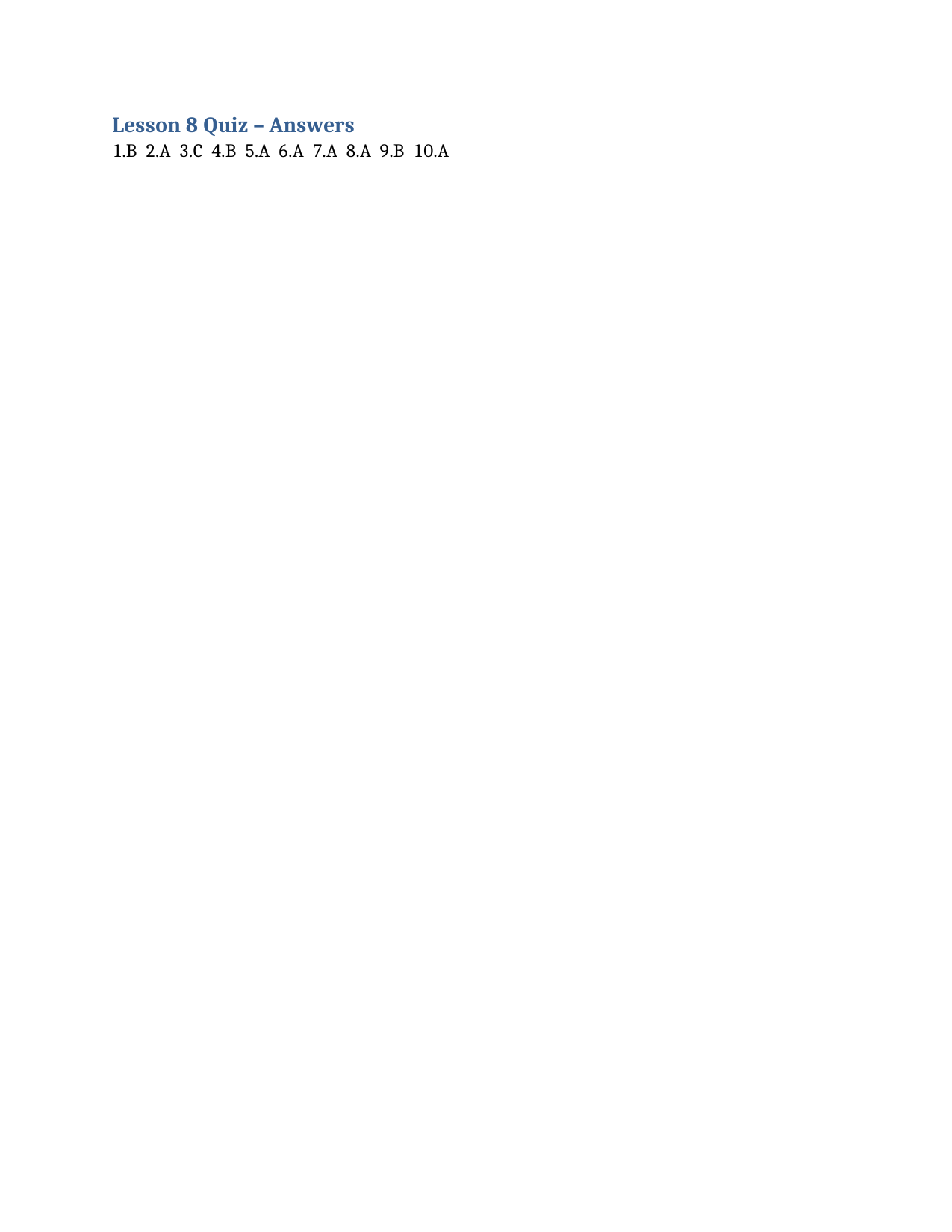

Lesson 8 Quiz – Answers
1.B  2.A  3.C  4.B  5.A  6.A  7.A  8.A  9.B  10.A